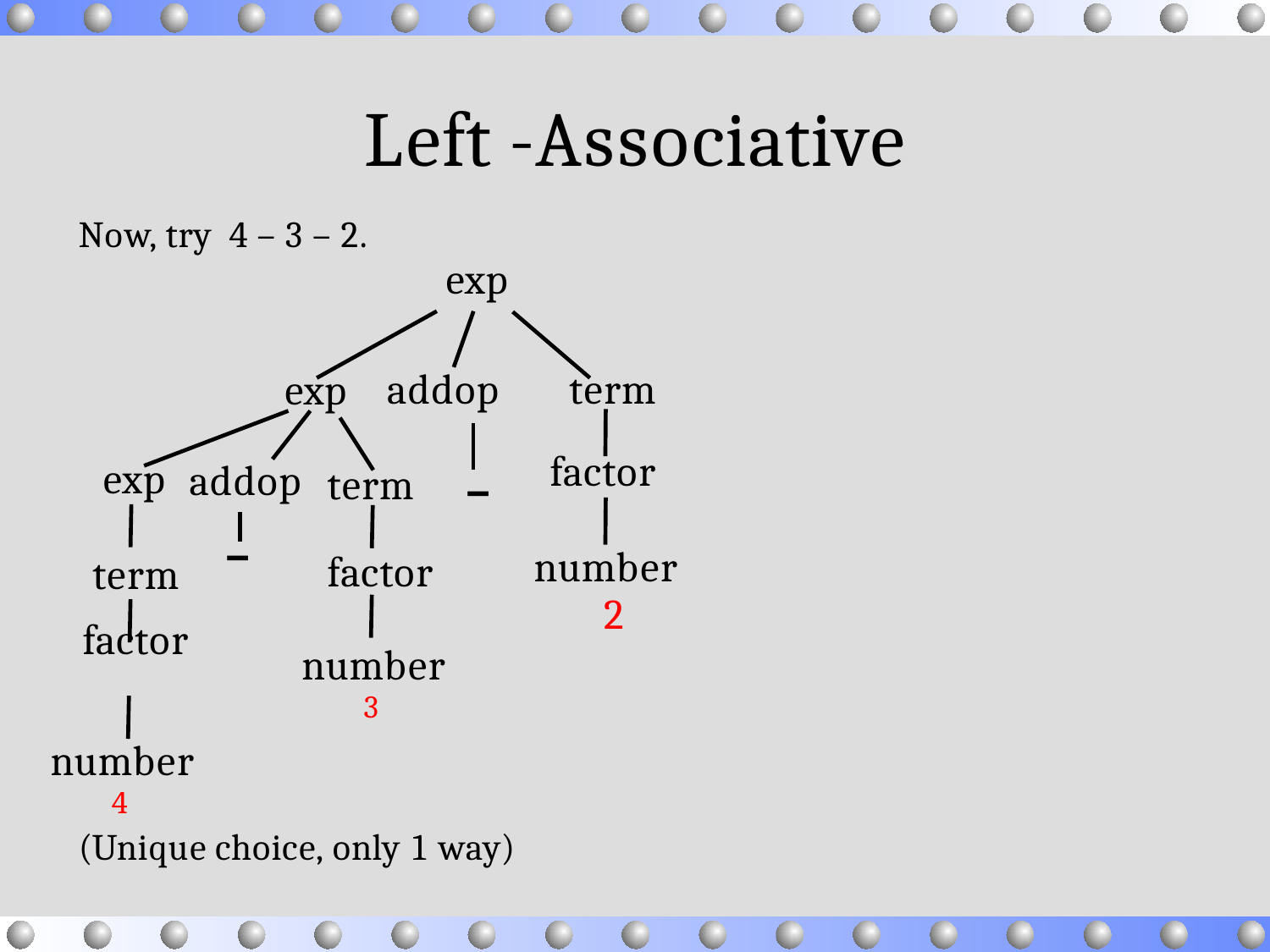

# Left -Associative
Now, try  4 – 3 – 2.

(Unique choice, only 1 way)
 exp
 term
 addop
    exp

    number
      2
    number
     4
 exp

 –
    number
     3
    factor
 term
 addop
 –
 factor
 term
 factor